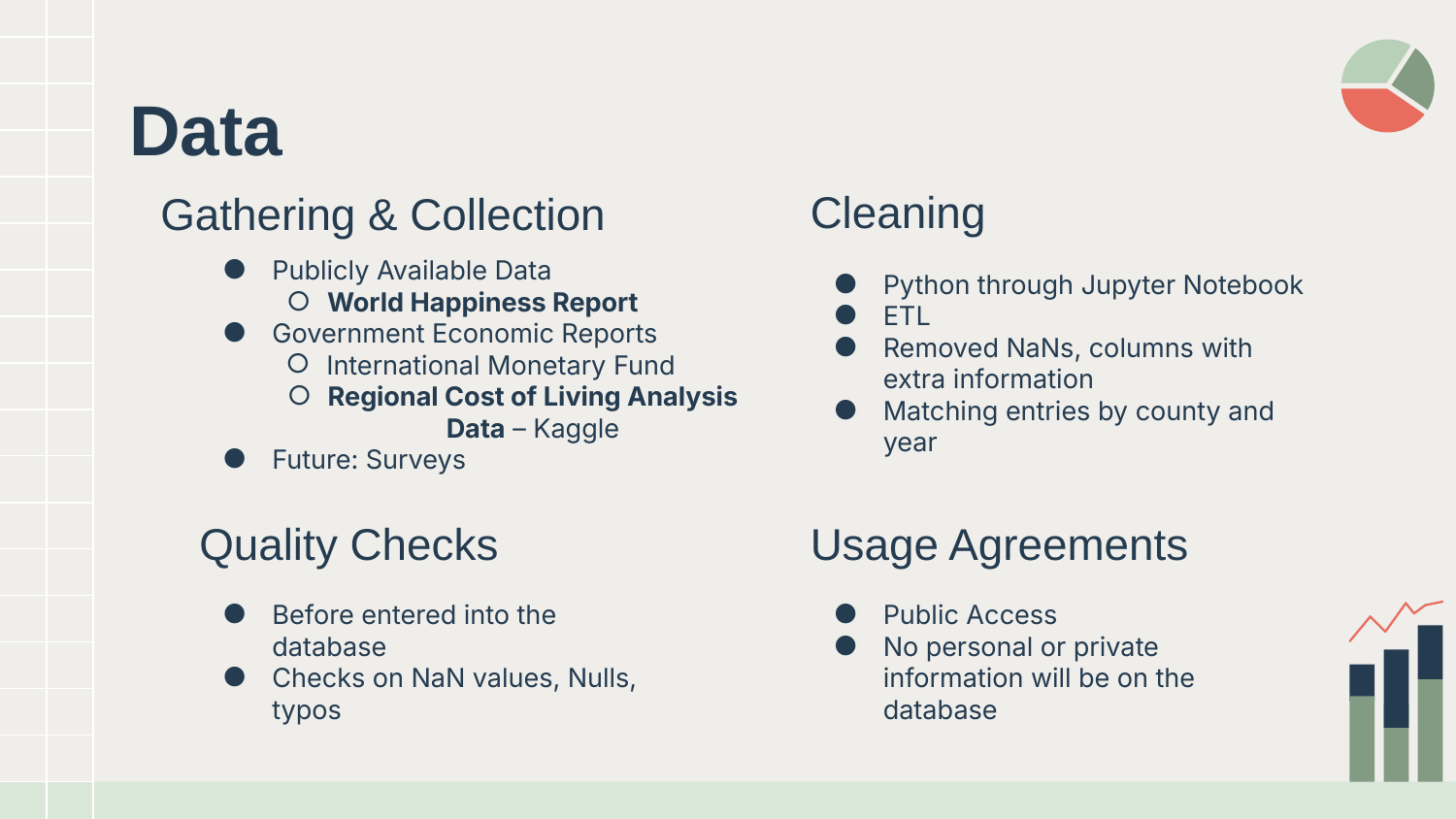

# Data
Cleaning
Gathering & Collection
Publicly Available Data
World Happiness Report
Government Economic Reports
International Monetary Fund
Regional Cost of Living Analysis Data – Kaggle
Future: Surveys
Python through Jupyter Notebook
ETL
Removed NaNs, columns with extra information
Matching entries by county and year
Quality Checks
Usage Agreements
Before entered into the database
Checks on NaN values, Nulls, typos
Public Access
No personal or private information will be on the database